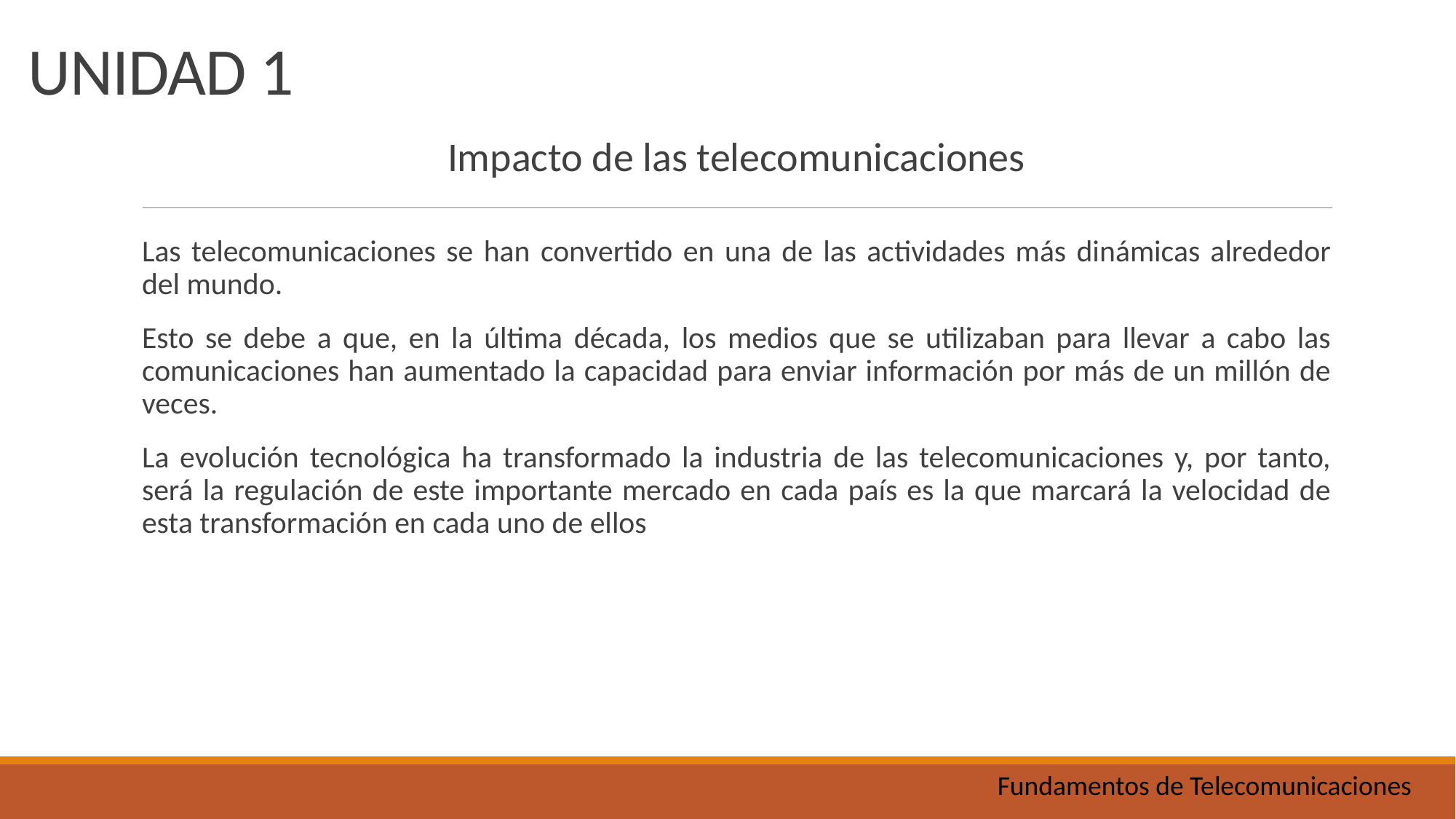

UNIDAD 1
Impacto de las telecomunicaciones
Las telecomunicaciones se han convertido en una de las actividades más dinámicas alrededor del mundo.
Esto se debe a que, en la última década, los medios que se utilizaban para llevar a cabo las comunicaciones han aumentado la capacidad para enviar información por más de un millón de veces.
La evolución tecnológica ha transformado la industria de las telecomunicaciones y, por tanto, será la regulación de este importante mercado en cada país es la que marcará la velocidad de esta transformación en cada uno de ellos
Fundamentos de Telecomunicaciones